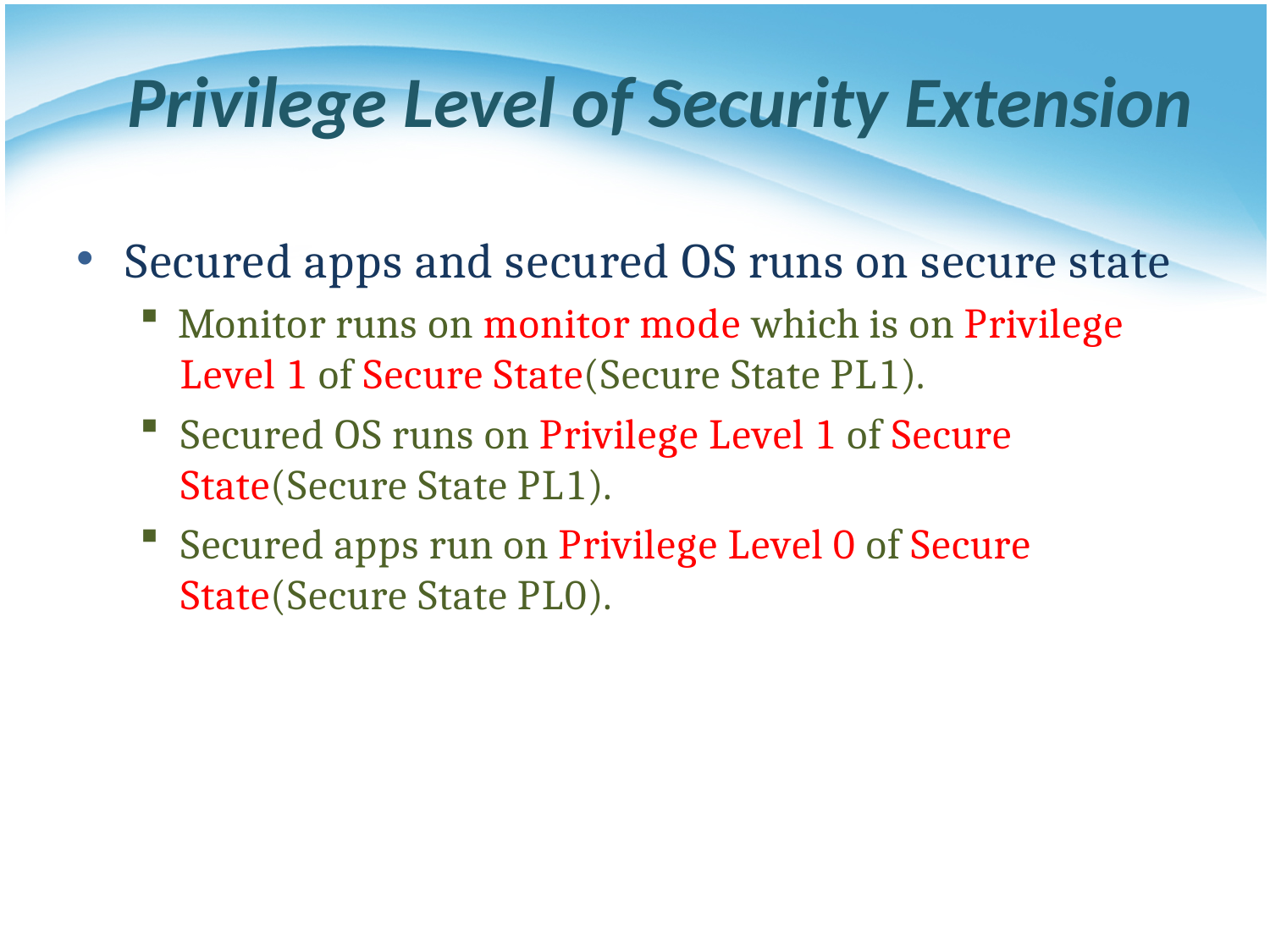

# Privilege Level of Security Extension
Secured apps and secured OS runs on secure state
Monitor runs on monitor mode which is on Privilege Level 1 of Secure State(Secure State PL1).
Secured OS runs on Privilege Level 1 of Secure State(Secure State PL1).
Secured apps run on Privilege Level 0 of Secure State(Secure State PL0).